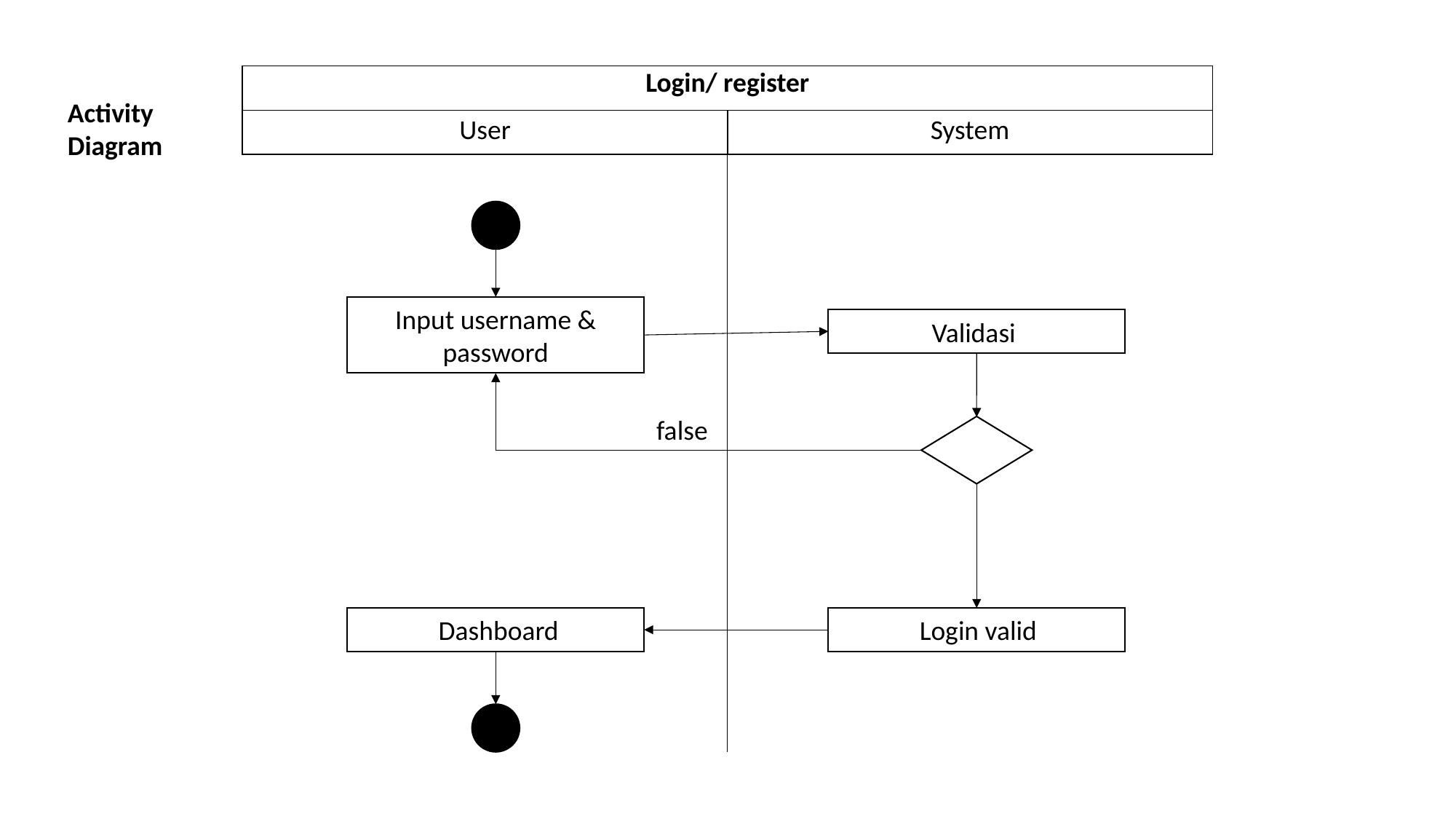

| Login/ register |  |
| --- | --- |
| User | System |
Activity
Diagram

Input username & password
               Validasi
false

             Dashboard
             Login valid